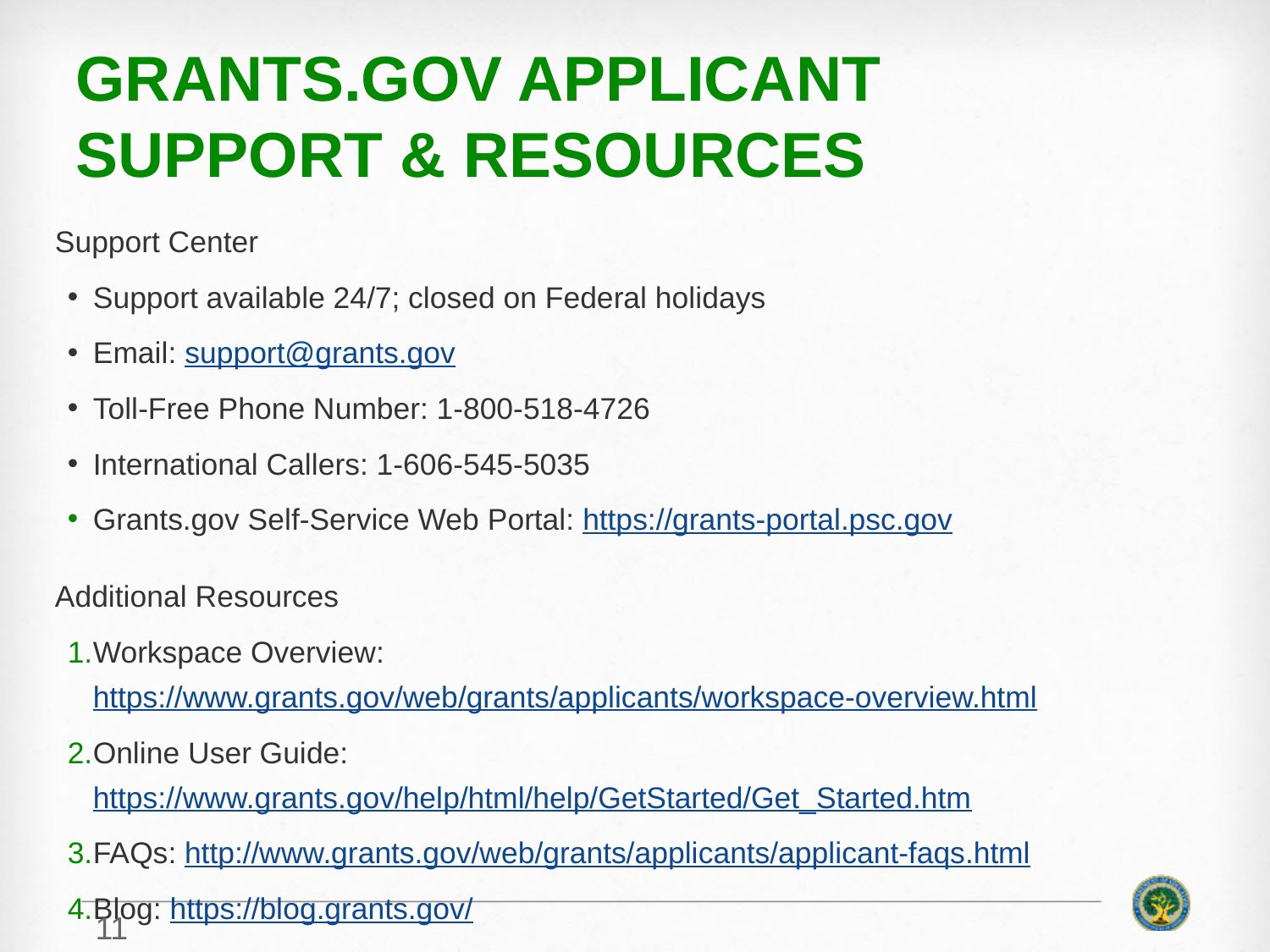

# Grants.gov Applicant support & Resources
Support Center
Support available 24/7; closed on Federal holidays
Email: support@grants.gov
Toll-Free Phone Number: 1-800-518-4726
International Callers: 1-606-545-5035
Grants.gov Self-Service Web Portal: https://grants-portal.psc.gov
Additional Resources
Workspace Overview: https://www.grants.gov/web/grants/applicants/workspace-overview.html
Online User Guide: https://www.grants.gov/help/html/help/GetStarted/Get_Started.htm
FAQs: http://www.grants.gov/web/grants/applicants/applicant-faqs.html
Blog: https://blog.grants.gov/

11